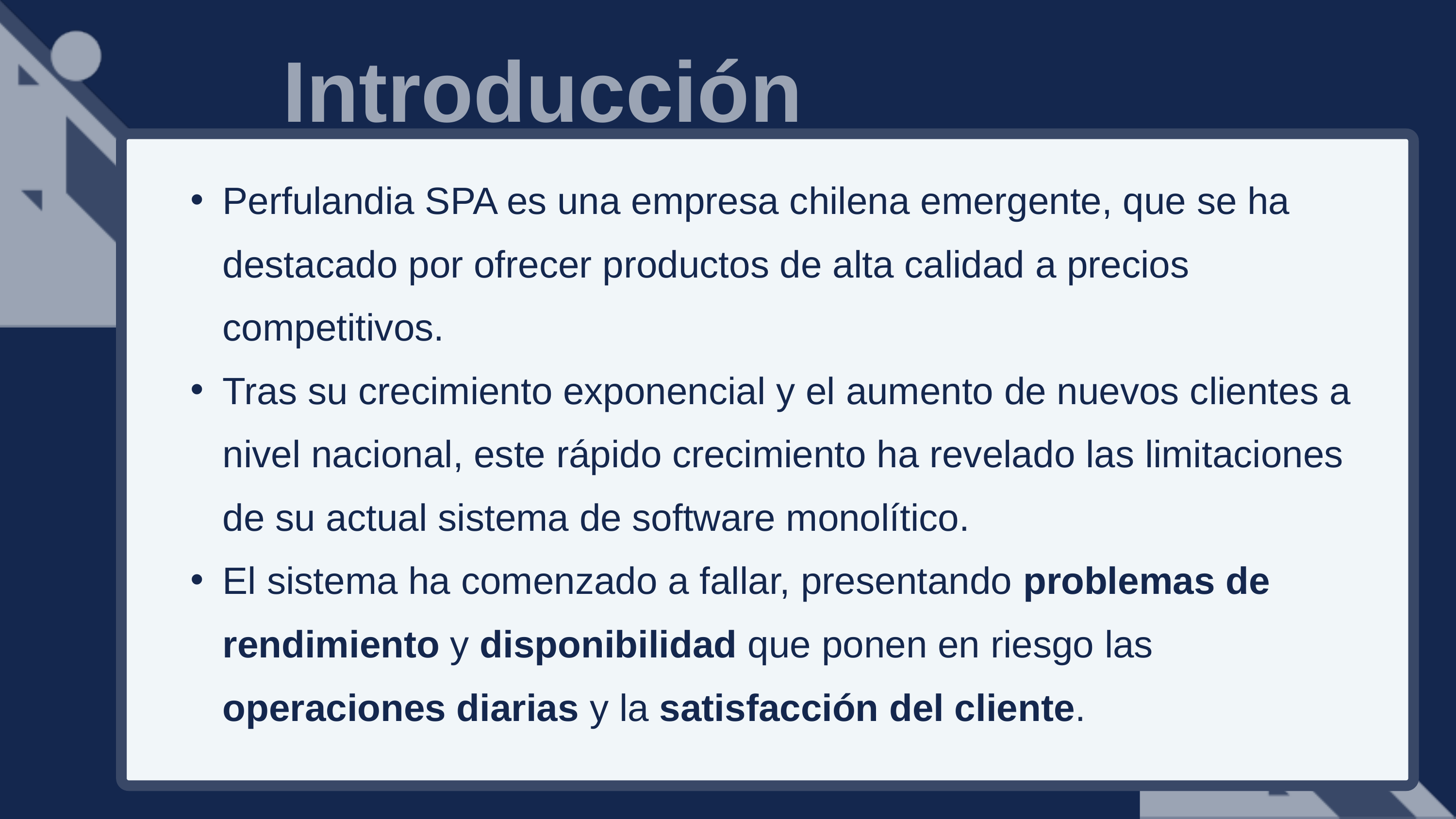

Introducción

Perfulandia SPA es una empresa chilena emergente, que se ha destacado por ofrecer productos de alta calidad a precios competitivos.
Tras su crecimiento exponencial y el aumento de nuevos clientes a nivel nacional, este rápido crecimiento ha revelado las limitaciones de su actual sistema de software monolítico.
El sistema ha comenzado a fallar, presentando problemas de rendimiento y disponibilidad que ponen en riesgo las operaciones diarias y la satisfacción del cliente.